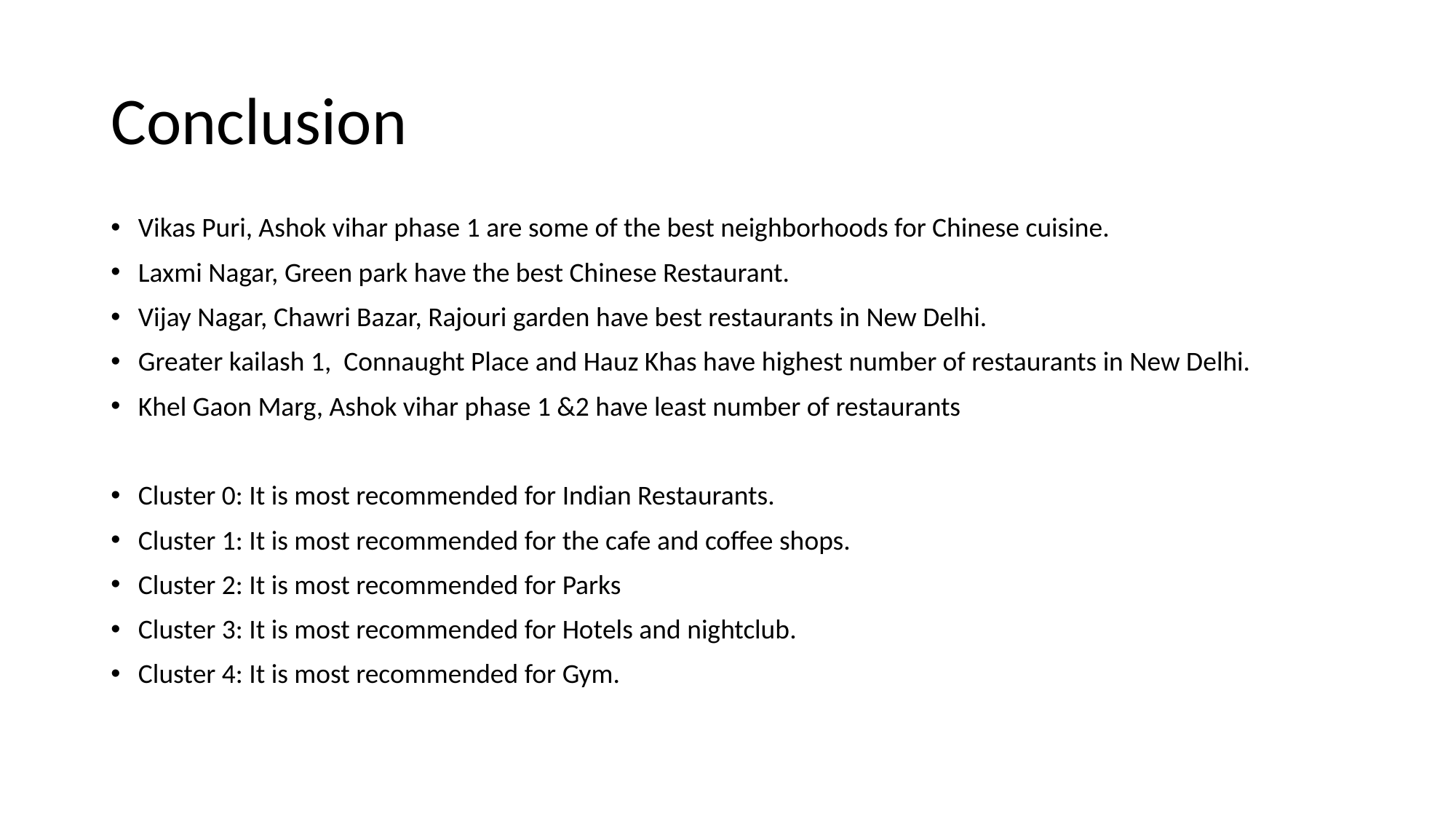

# Conclusion

Vikas Puri, Ashok vihar phase 1 are some of the best neighborhoods for Chinese cuisine.
Laxmi Nagar, Green park have the best Chinese Restaurant.
Vijay Nagar, Chawri Bazar, Rajouri garden have best restaurants in New Delhi.
Greater kailash 1,  Connaught Place and Hauz Khas have highest number of restaurants in New Delhi.
Khel Gaon Marg, Ashok vihar phase 1 &2 have least number of restaurants

Cluster 0: It is most recommended for Indian Restaurants.
Cluster 1: It is most recommended for the cafe and coffee shops.
Cluster 2: It is most recommended for Parks
Cluster 3: It is most recommended for Hotels and nightclub.
Cluster 4: It is most recommended for Gym.